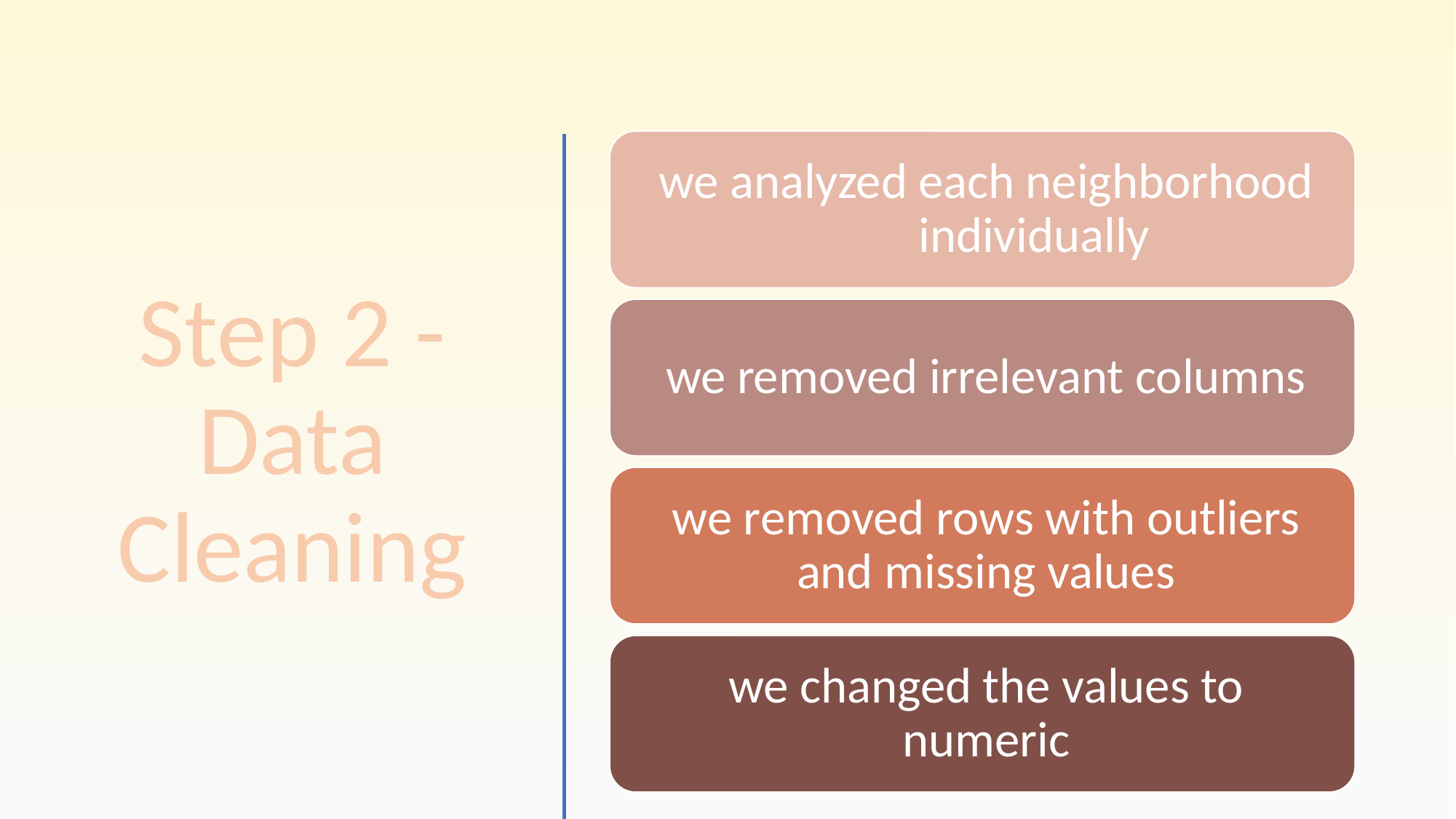

Step 2 - Data Cleaning
we analyzed each neighborhood individually
we removed irrelevant columns
we removed rows with outliers and missing values
we changed the values to numeric